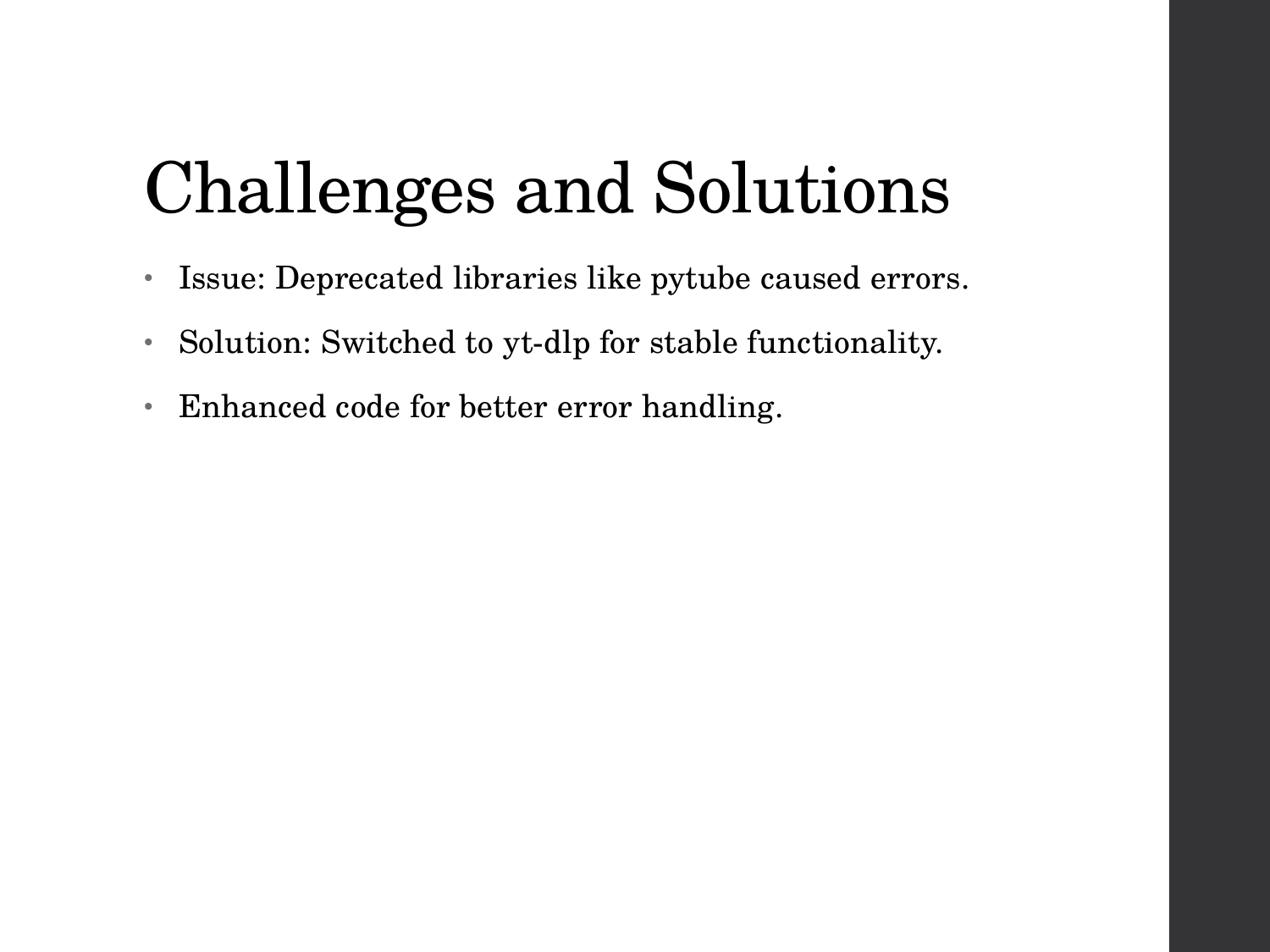

# Challenges and Solutions
 Issue: Deprecated libraries like pytube caused errors.
 Solution: Switched to yt-dlp for stable functionality.
 Enhanced code for better error handling.